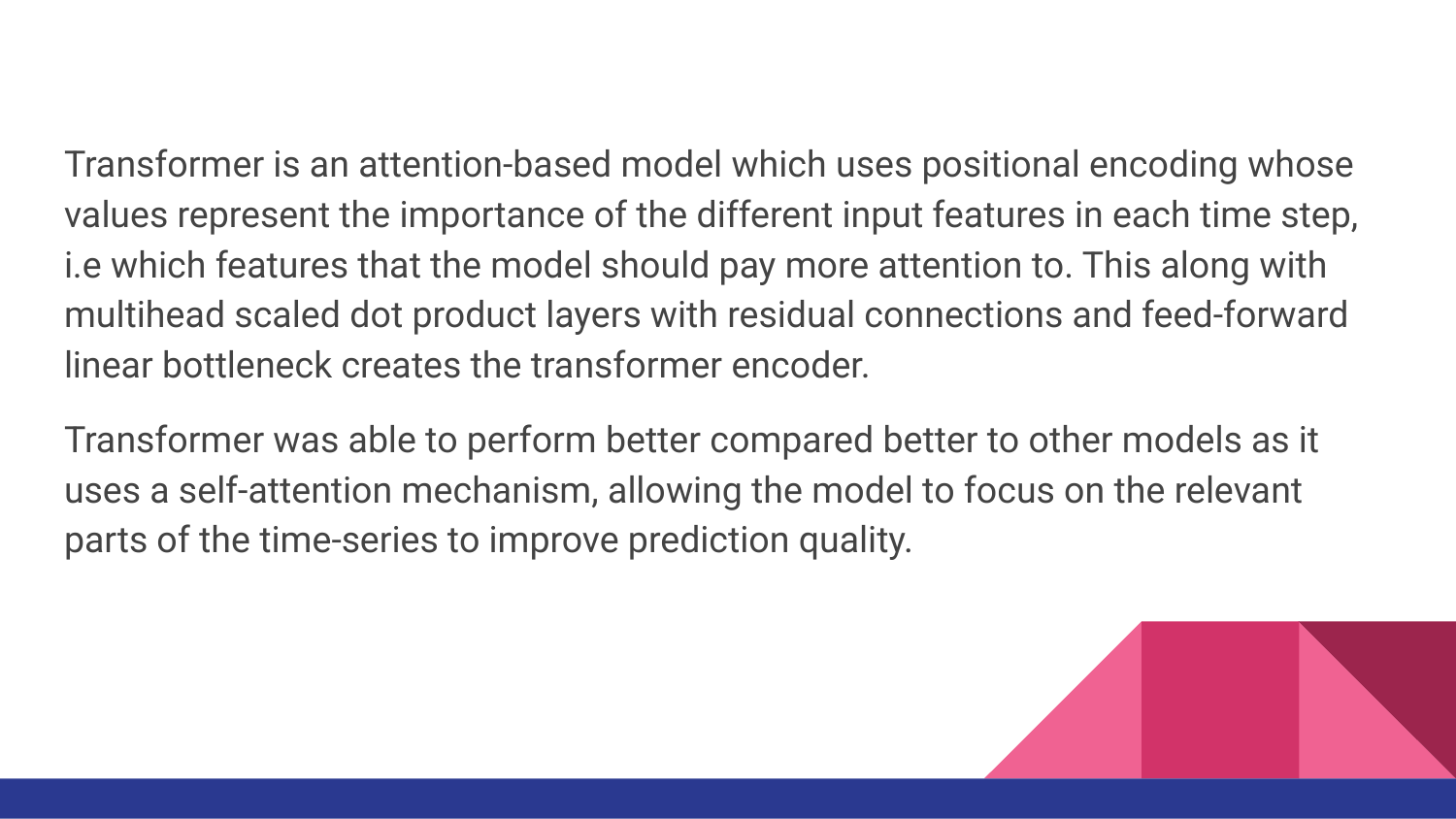

#
Transformer is an attention-based model which uses positional encoding whose values represent the importance of the different input features in each time step, i.e which features that the model should pay more attention to. This along with multihead scaled dot product layers with residual connections and feed-forward linear bottleneck creates the transformer encoder.
Transformer was able to perform better compared better to other models as it uses a self-attention mechanism, allowing the model to focus on the relevant parts of the time-series to improve prediction quality.